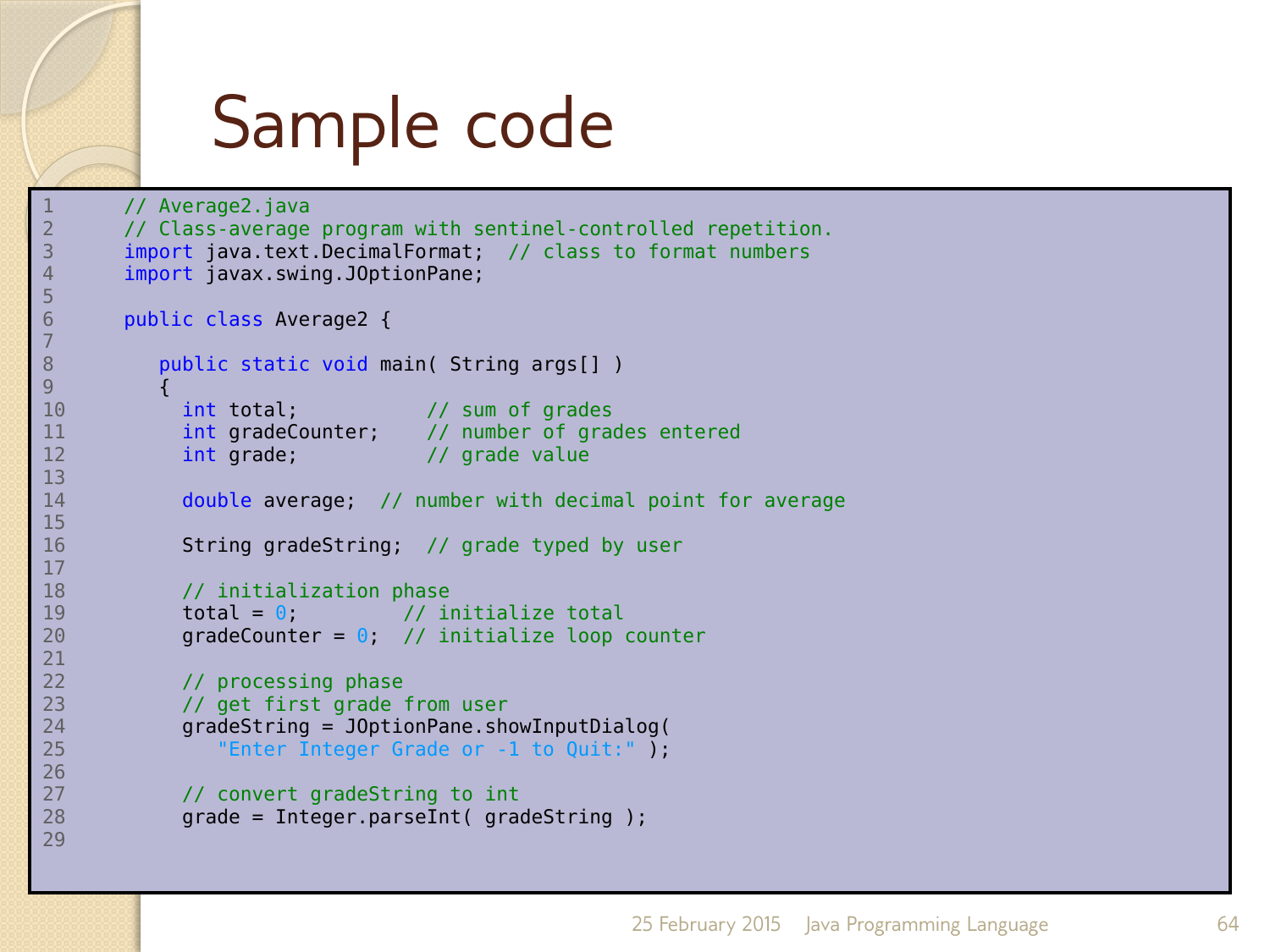

# Sample code
| 1 // Average2.java 2 // Class-average program with sentinel-controlled repetition. 3 import java.text.DecimalFormat; // class to format numbers 4 import javax.swing.JOptionPane; 5 6 public class Average2 { 7 8 public static void main( String args[] ) 9 { 10 int total; // sum of grades 11 int gradeCounter; // number of grades entered 12 int grade; // grade value 13 14 double average; // number with decimal point for average 15 16 String gradeString; // grade typed by user 17 18 // initialization phase 19 total = 0; // initialize total 20 gradeCounter = 0; // initialize loop counter 21 22 // processing phase 23 // get first grade from user 24 gradeString = JOptionPane.showInputDialog( 25 "Enter Integer Grade or -1 to Quit:" ); 26 27 // convert gradeString to int 28 grade = Integer.parseInt( gradeString ); 29 |
| --- |
25 February 2015
Java Programming Language
64